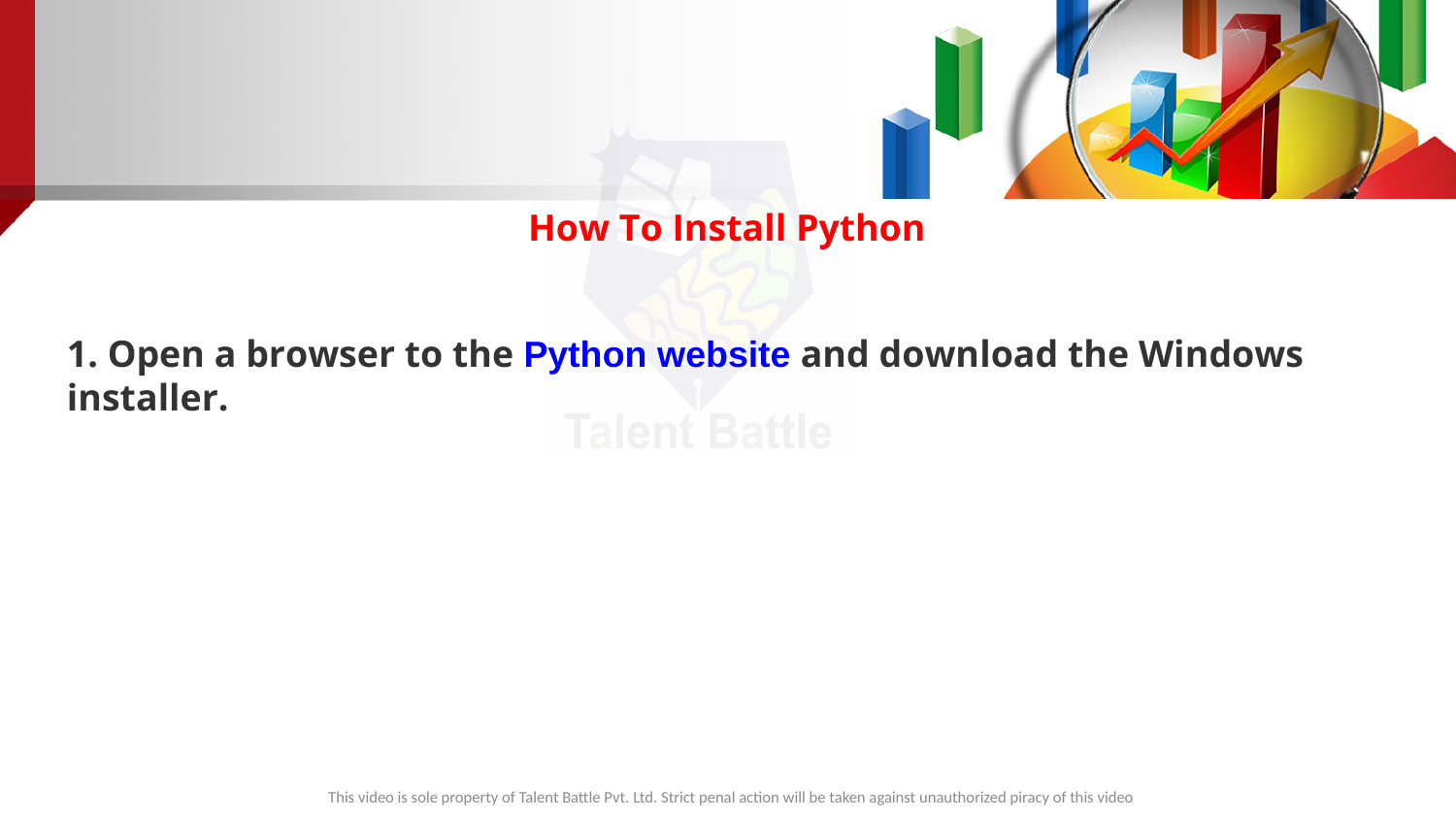

How To Install Python
1. Open a browser to the Python website and download the Windows installer.
This video is sole property of Talent Battle Pvt. Ltd. Strict penal action will be taken against unauthorized piracy of this video